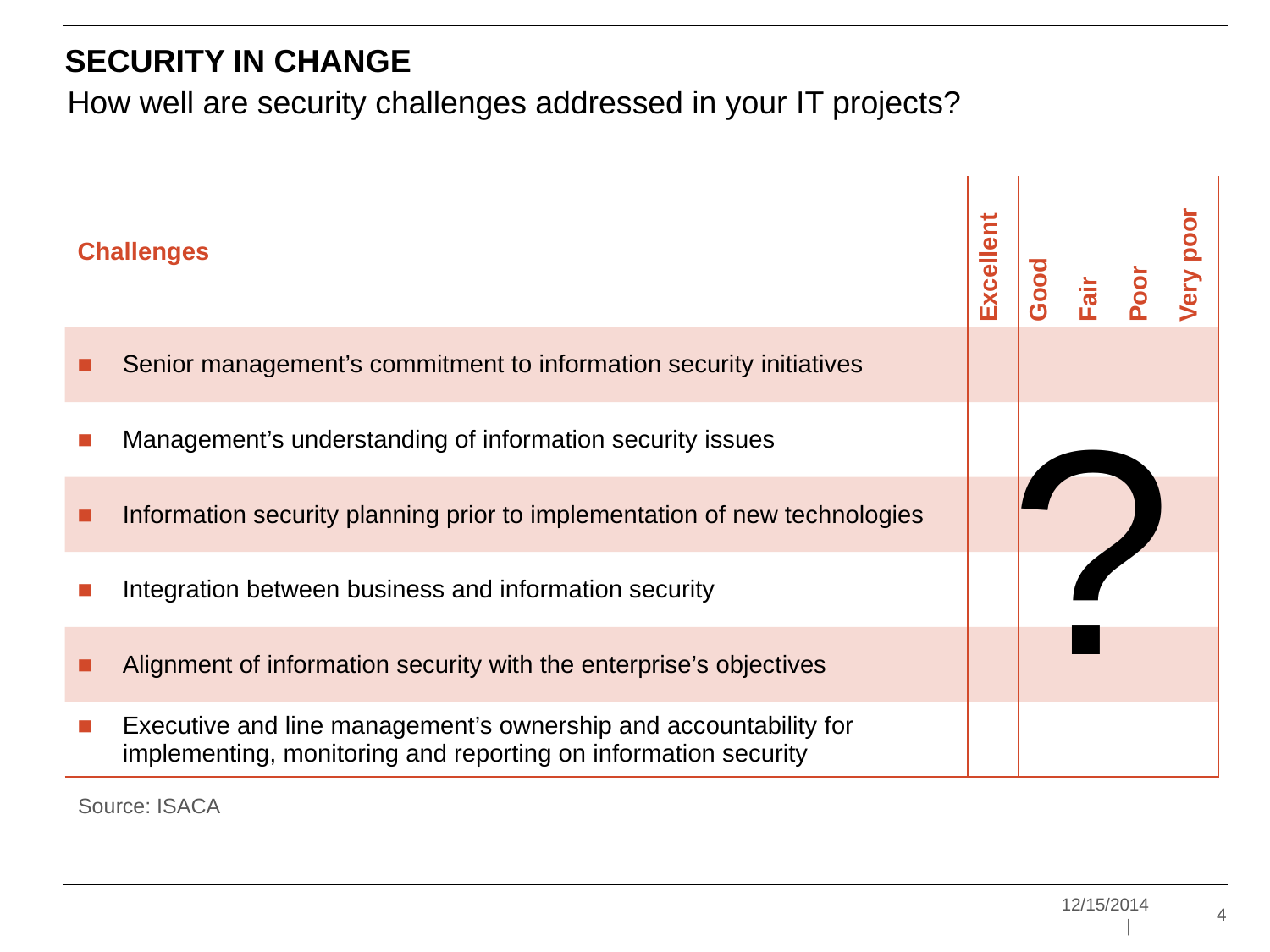

Security in change
How well are security challenges addressed in your IT projects?
| Challenges | Excellent | Good | Fair | Poor | Very poor |
| --- | --- | --- | --- | --- | --- |
| Senior management’s commitment to information security initiatives |  |  |  |  |  |
| Management’s understanding of information security issues |  |  |  |  |  |
| Information security planning prior to implementation of new technologies |  |  |  |  |  |
| Integration between business and information security |  |  |  |  |  |
| Alignment of information security with the enterprise’s objectives |  |  |  |  |  |
| Executive and line management’s ownership and accountability for implementing, monitoring and reporting on information security |  |  |  |  |  |
?
Source: ISACA
12/15/2014	 |
4